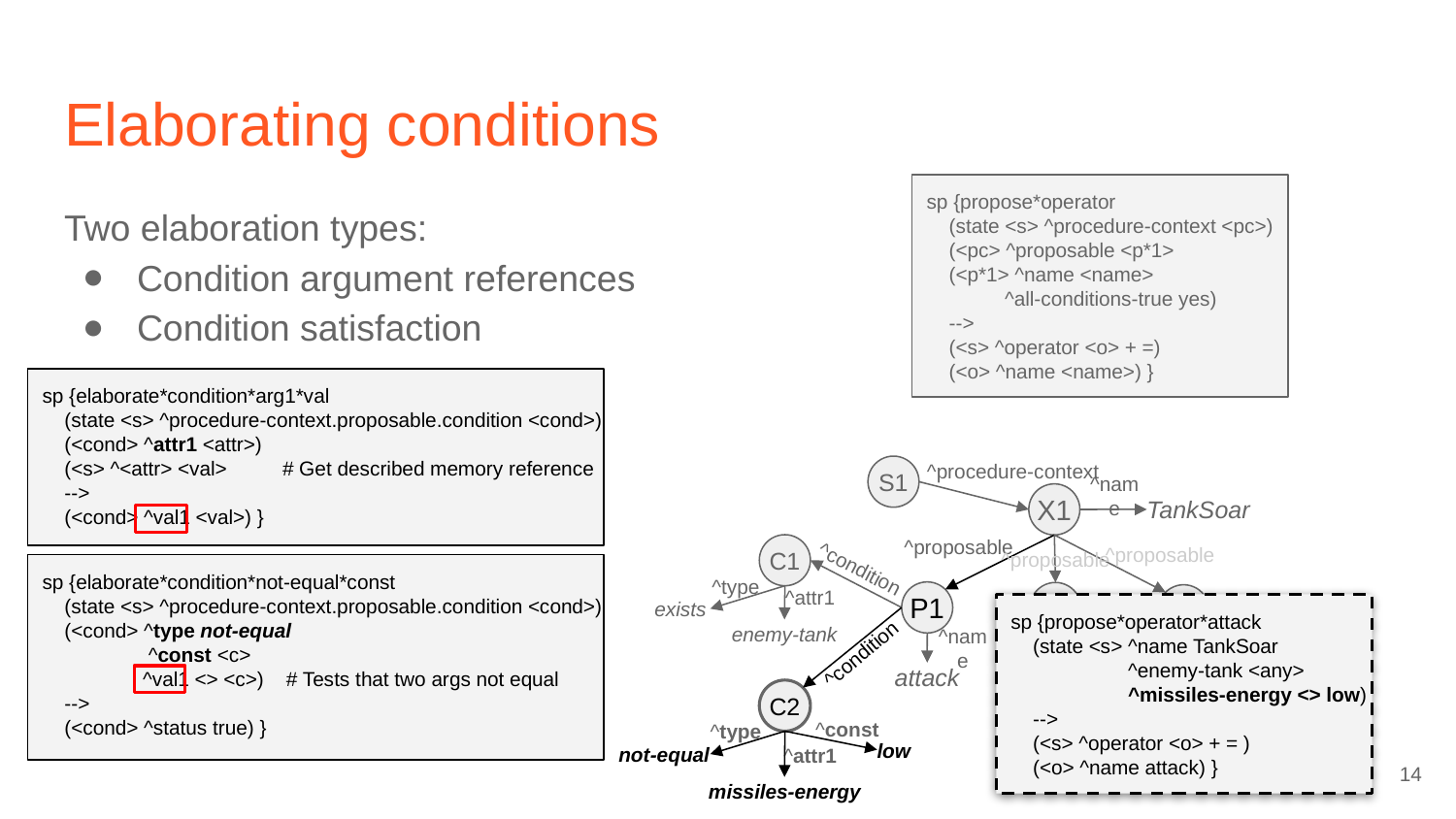

# Elaborating conditions
sp {propose*operator
    (state <s> ^procedure-context <pc>)
    (<pc> ^proposable <p*1>
    (<p*1> ^name <name>
              ^all-conditions-true yes)
    -->
    (<s> ^operator <o> + =)
    (<o> ^name <name>) }
Two elaboration types:
Condition argument references
Condition satisfaction
sp {elaborate*condition*arg1*val
    (state <s> ^procedure-context.proposable.condition <cond>)
    (<cond> ^attr1 <attr>)
    (<s> ^<attr> <val>          # Get described memory reference
    -->
    (<cond> ^val1 <val>) }
S1
^procedure-context
^name
X1
TankSoar

^proposable
C1
^proposable
^proposable
^condition
sp {elaborate*condition*not-equal*const
    (state <s> ^procedure-context.proposable.condition <cond>)
    (<cond> ^type not-equal
                   ^const <c>
                  ^val1 <> <c>)    # Tests that two args not equal
    -->
    (<cond> ^status true) }
^type
P1
P2
^attr1
P3
sp {propose*operator*attack
    (state <s> ^name TankSoar
                     ^enemy-tank <any>
                     ^missiles-energy <> low)
    -->
    (<s> ^operator <o> + = )
    (<o> ^name attack) }
exists
enemy-tank
^name
^condition
attack
chase
retreat
C2
^const
^type
low
not-equal
^attr1
14
missiles-energy